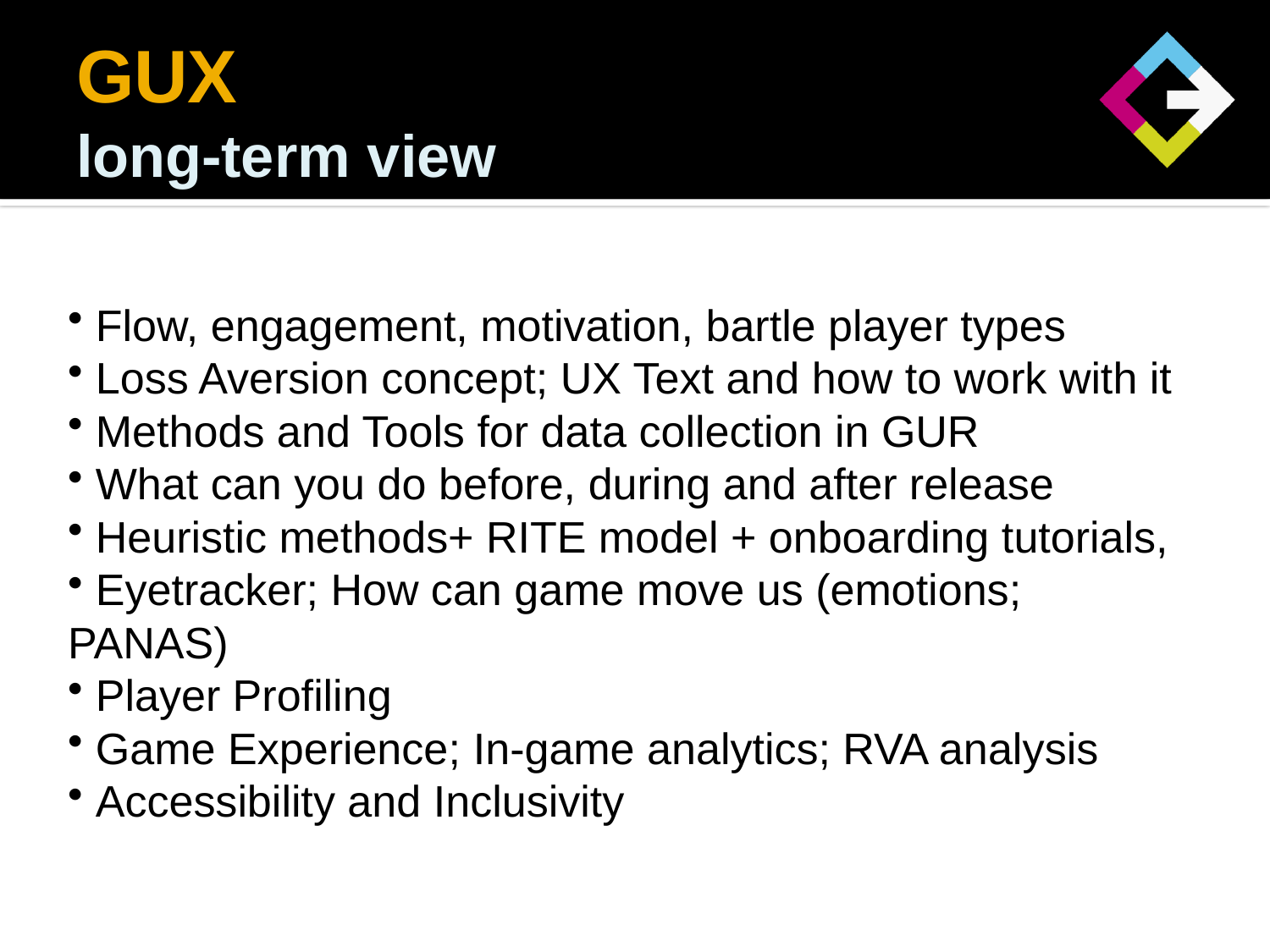

# GUX long-term view
 Flow, engagement, motivation, bartle player types
 Loss Aversion concept; UX Text and how to work with it
 Methods and Tools for data collection in GUR
 What can you do before, during and after release
 Heuristic methods+ RITE model + onboarding tutorials,
 Eyetracker; How can game move us (emotions; PANAS)
 Player Profiling
 Game Experience; In-game analytics; RVA analysis
 Accessibility and Inclusivity